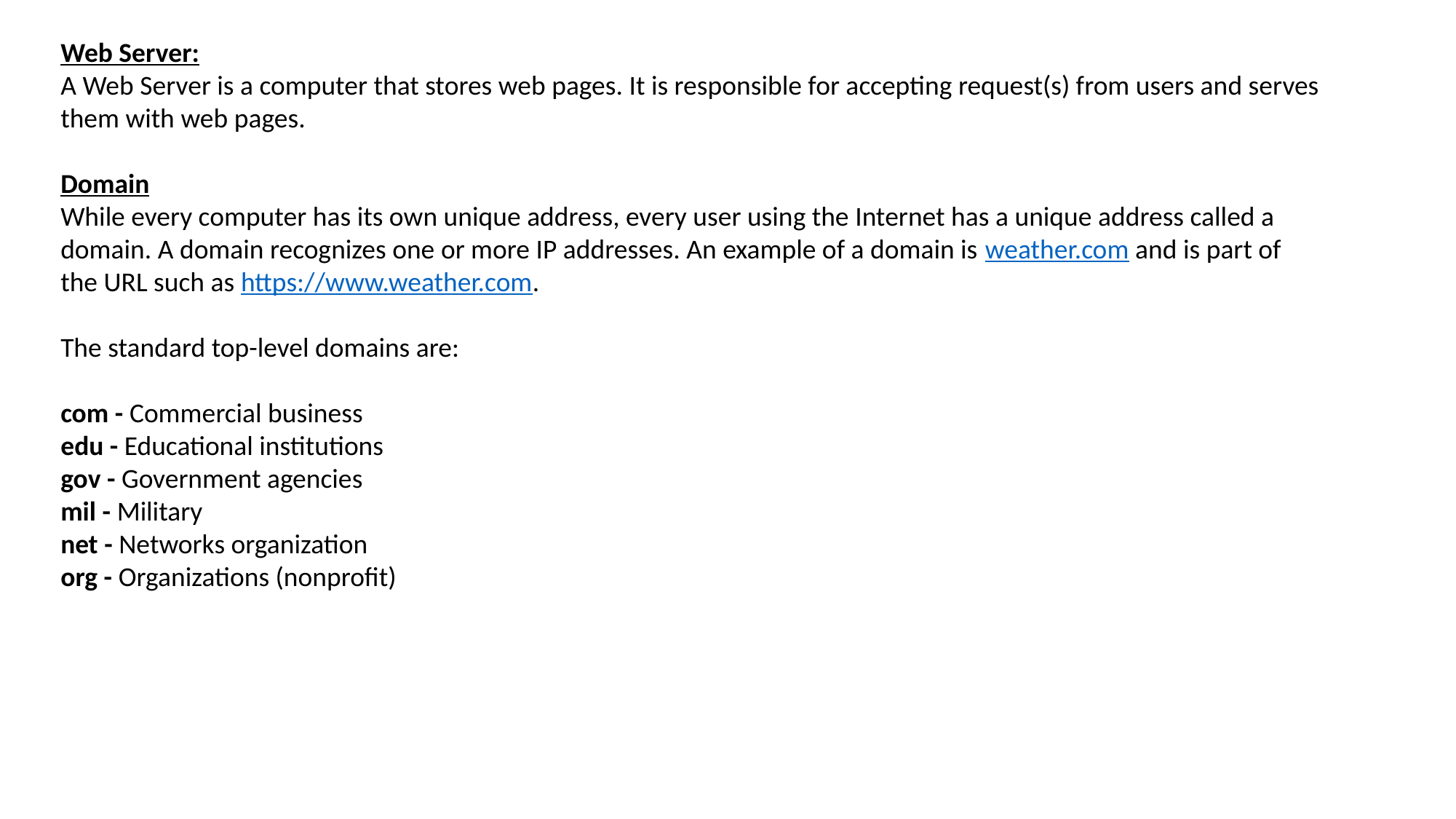

Web Server:
A Web Server is a computer that stores web pages. It is responsible for accepting request(s) from users and serves them with web pages.

Domain
While every computer has its own unique address, every user using the Internet has a unique address called a domain. A domain recognizes one or more IP addresses. An example of a domain is weather.com and is part of the URL such as https://www.weather.com.

The standard top-level domains are:

com - Commercial business
edu - Educational institutions
gov - Government agencies
mil - Military
net - Networks organization
org - Organizations (nonprofit)